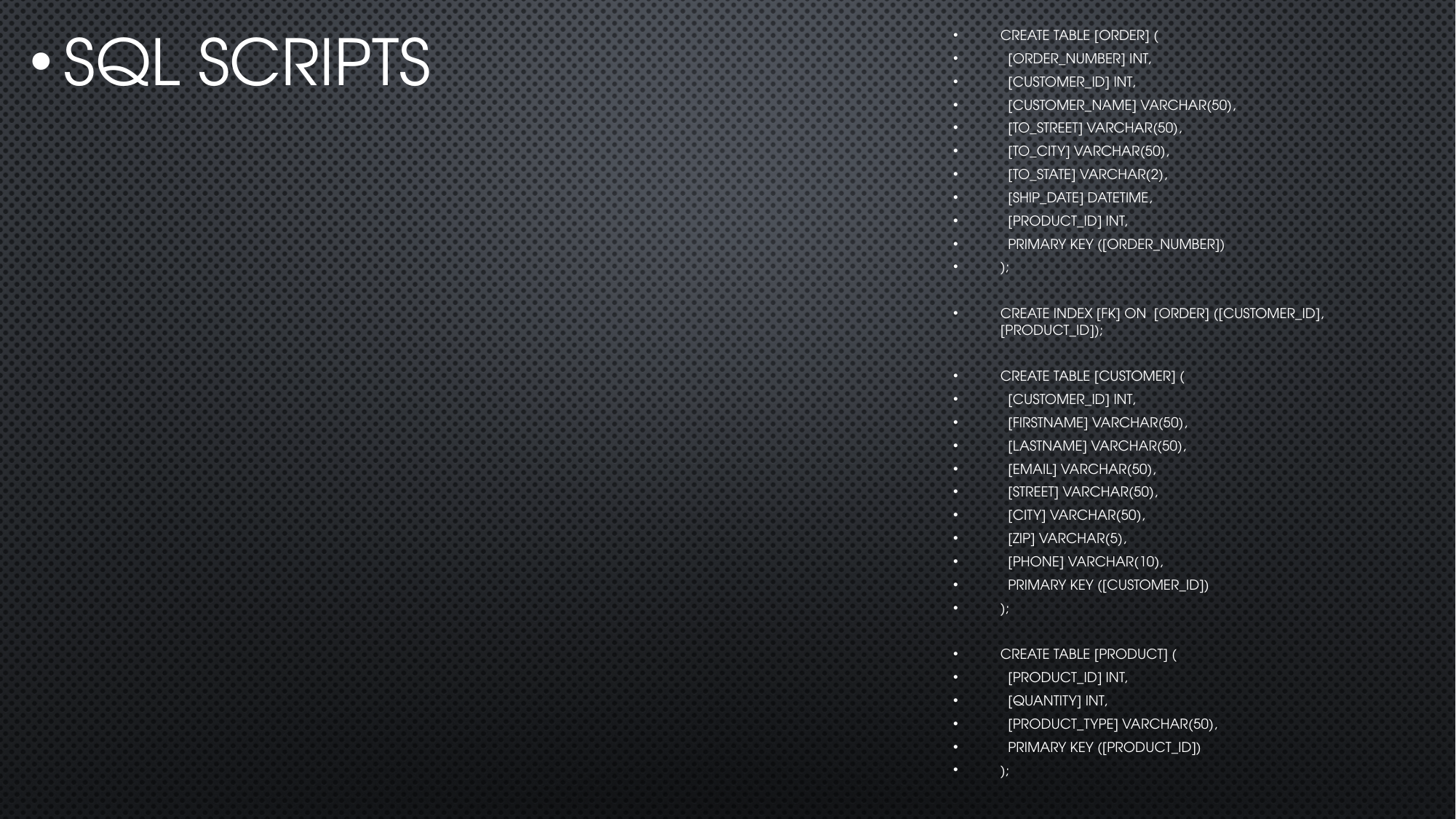

SQL SCRIPTS

CREATE TABLE [Order] (
  [Order_number] int,
  [Customer_ID] int,
  [Customer_name] varchar(50),
  [To_street] varchar(50),
  [To_city] varchar(50),
  [To_state] varchar(2),
  [Ship_date] datetime,
  [Product_ID] int,
  PRIMARY KEY ([Order_number])
);

CREATE INDEX [FK] ON  [Order] ([Customer_ID], [Product_ID]);

CREATE TABLE [Customer] (
  [Customer_ID] int,
  [FirstName] varchar(50),
  [LastName] varchar(50),
  [Email] varchar(50),
  [Street] varchar(50),
  [City] varchar(50),
  [Zip] varchar(5),
  [Phone] varchar(10),
  PRIMARY KEY ([Customer_ID])
);

CREATE TABLE [Product] (
  [Product_ID] int,
  [Quantity] int,
  [Product_type] varchar(50),
  PRIMARY KEY ([Product_ID])
);